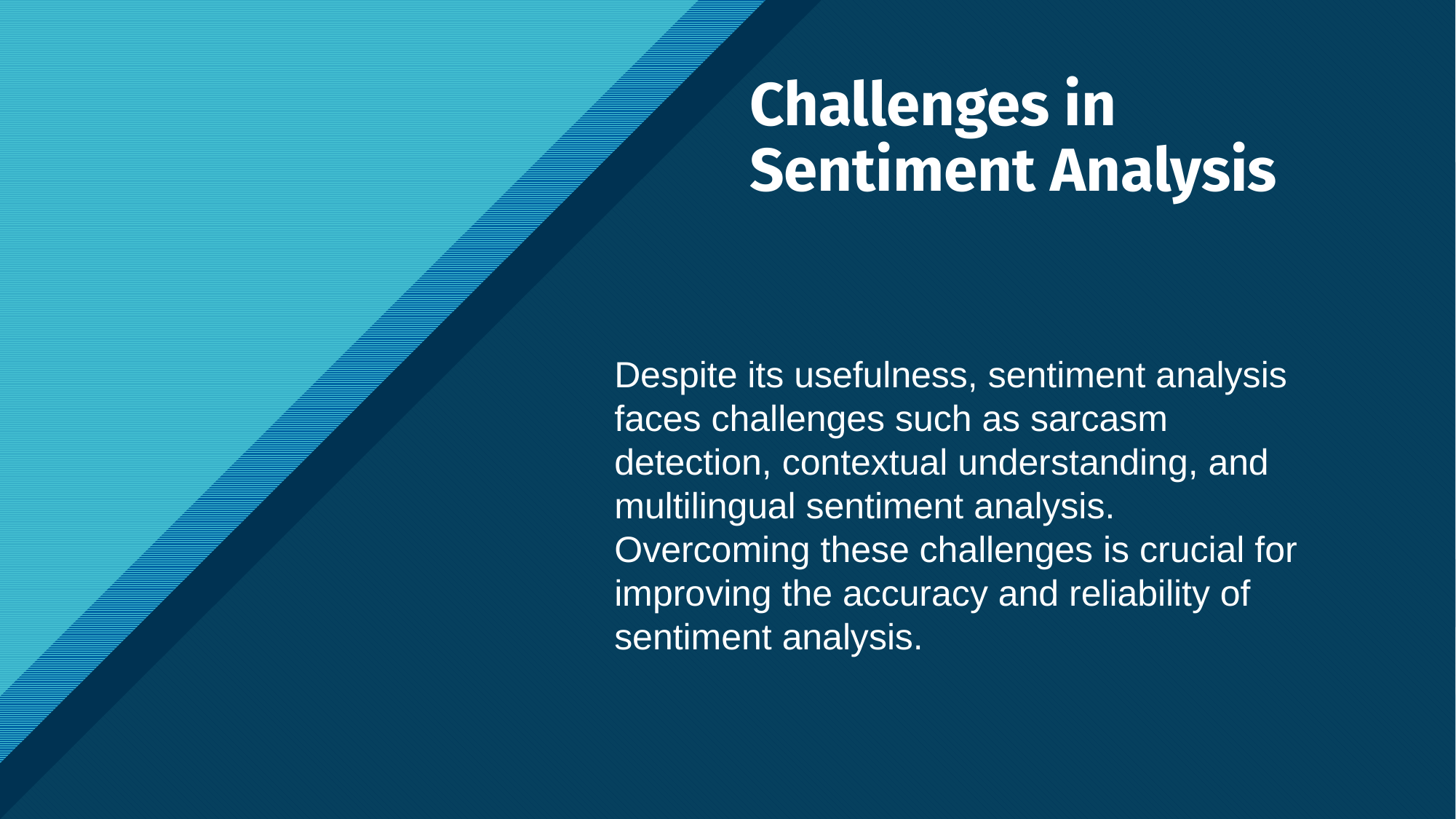

# Challenges in Sentiment Analysis
Despite its usefulness, sentiment analysis faces challenges such as sarcasm detection, contextual understanding, and multilingual sentiment analysis. Overcoming these challenges is crucial for improving the accuracy and reliability of sentiment analysis.